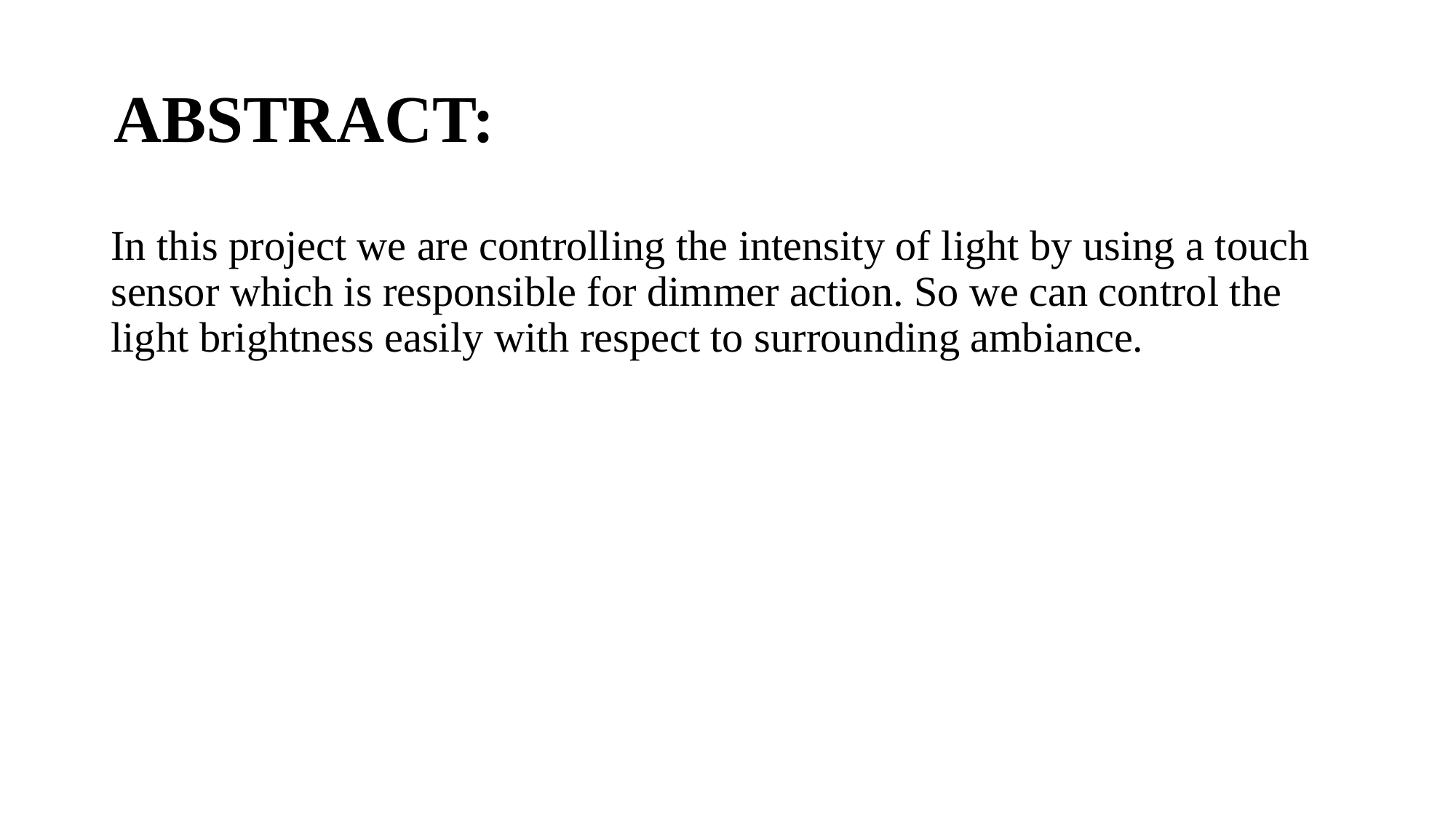

# ABSTRACT:
In this project we are controlling the intensity of light by using a touch sensor which is responsible for dimmer action. So we can control the light brightness easily with respect to surrounding ambiance.